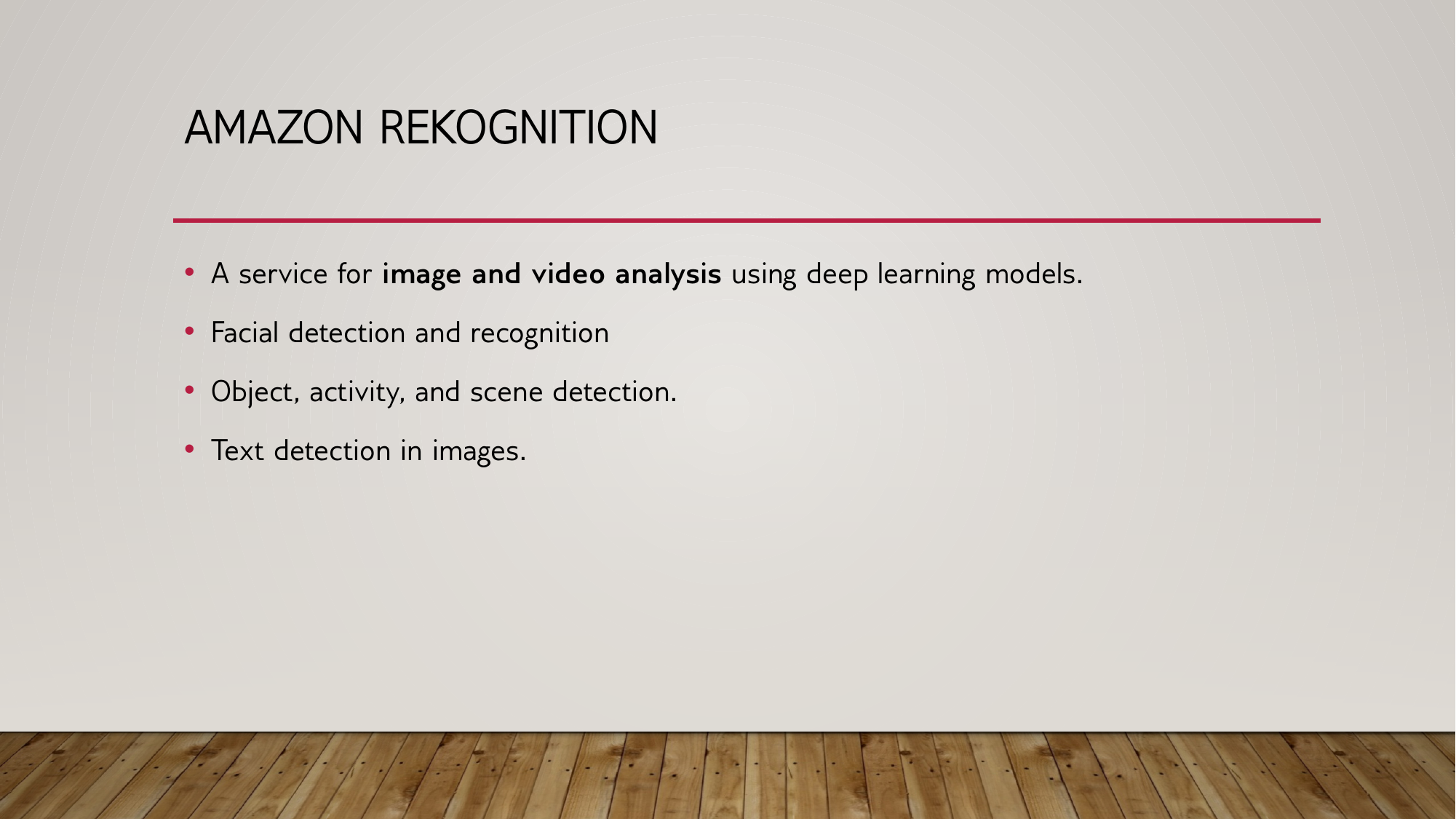

# Amazon Rekognition
A service for image and video analysis using deep learning models.​
Facial detection and recognition
Object, activity, and scene detection.
Text detection in images.